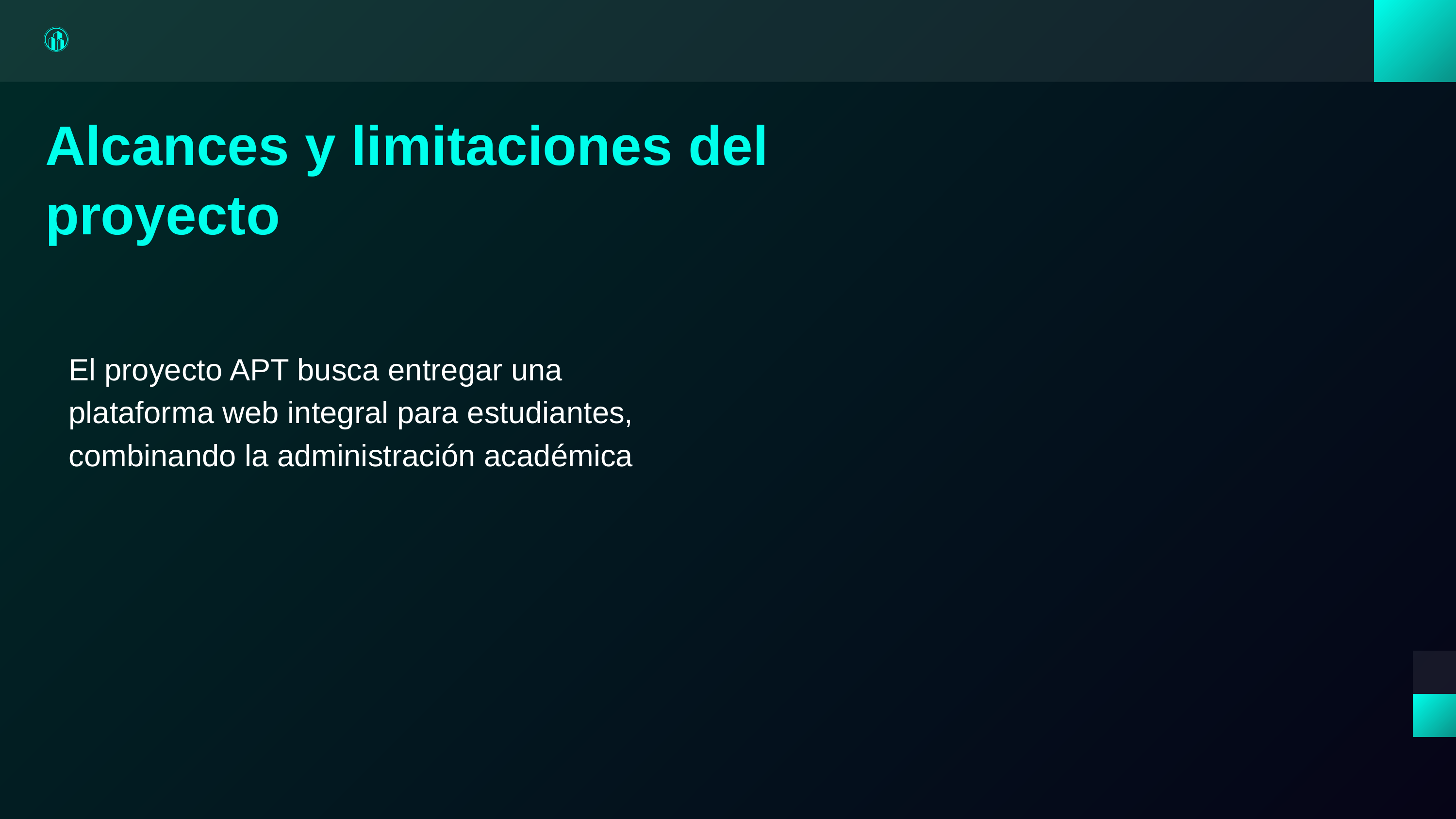

Alcances y limitaciones del proyecto

El proyecto APT busca entregar una plataforma web integral para estudiantes, combinando la administración académica